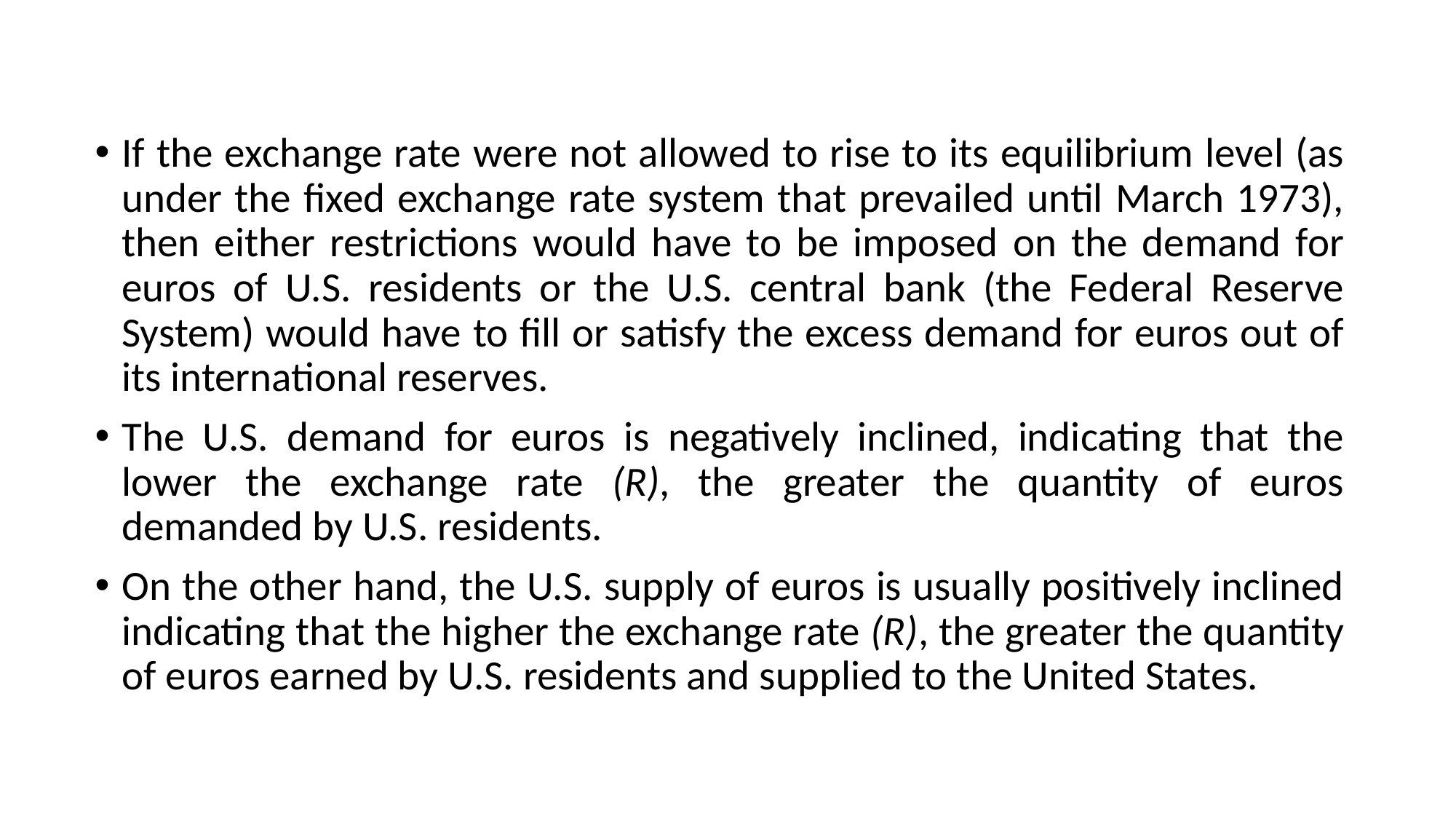

If the exchange rate were not allowed to rise to its equilibrium level (as under the fixed exchange rate system that prevailed until March 1973), then either restrictions would have to be imposed on the demand for euros of U.S. residents or the U.S. central bank (the Federal Reserve System) would have to fill or satisfy the excess demand for euros out of its international reserves.
The U.S. demand for euros is negatively inclined, indicating that the lower the exchange rate (R), the greater the quantity of euros demanded by U.S. residents.
On the other hand, the U.S. supply of euros is usually positively inclined indicating that the higher the exchange rate (R), the greater the quantity of euros earned by U.S. residents and supplied to the United States.